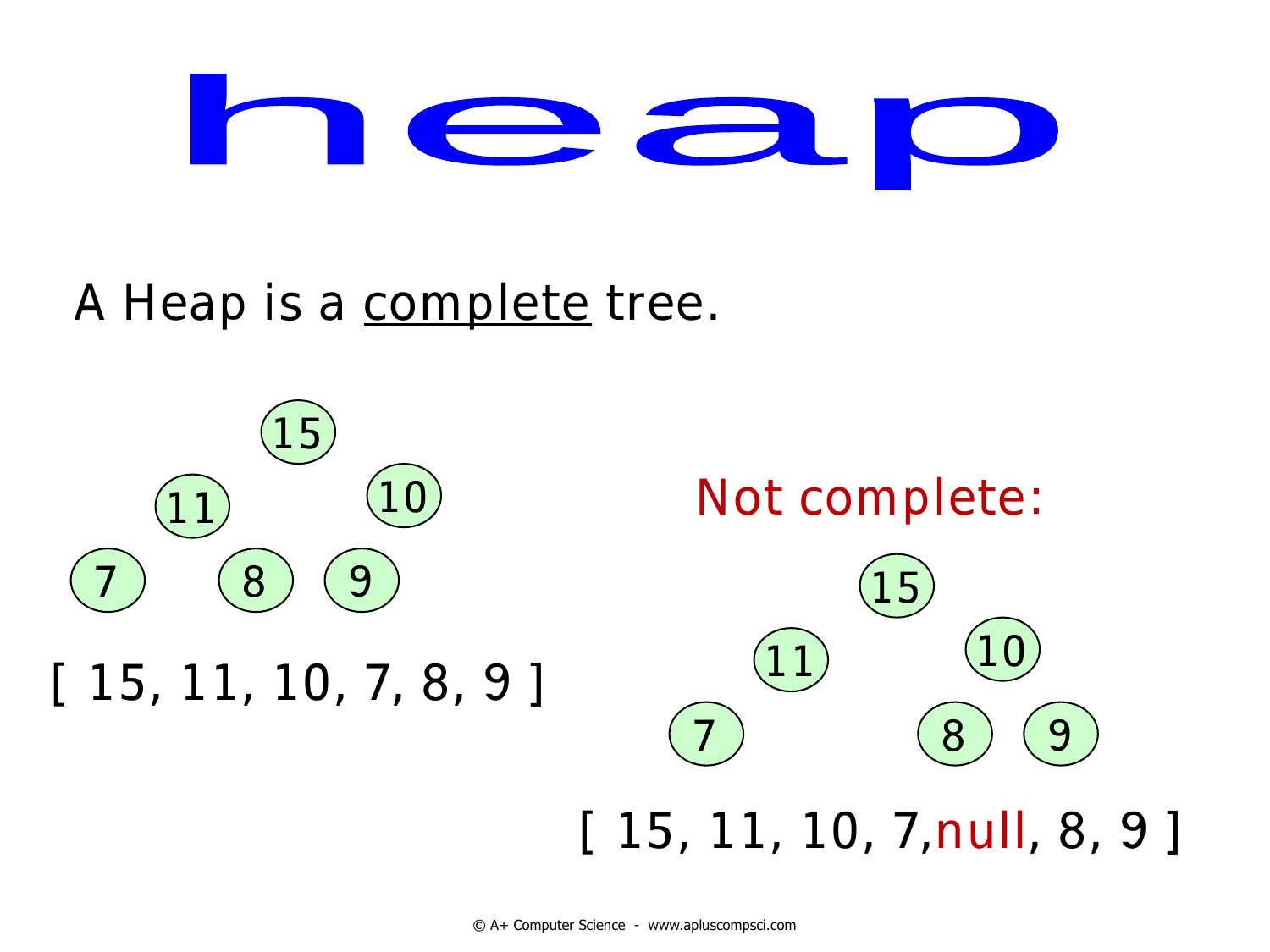

heap
A Heap is a complete tree.
15
10
11
7
8
9
Not complete:
15
10
11
7
8
9
[ 15, 11, 10, 7, 8, 9 ]
[ 15, 11, 10, 7,null, 8, 9 ]

© A+ Computer Science  -  www.apluscompsci.com